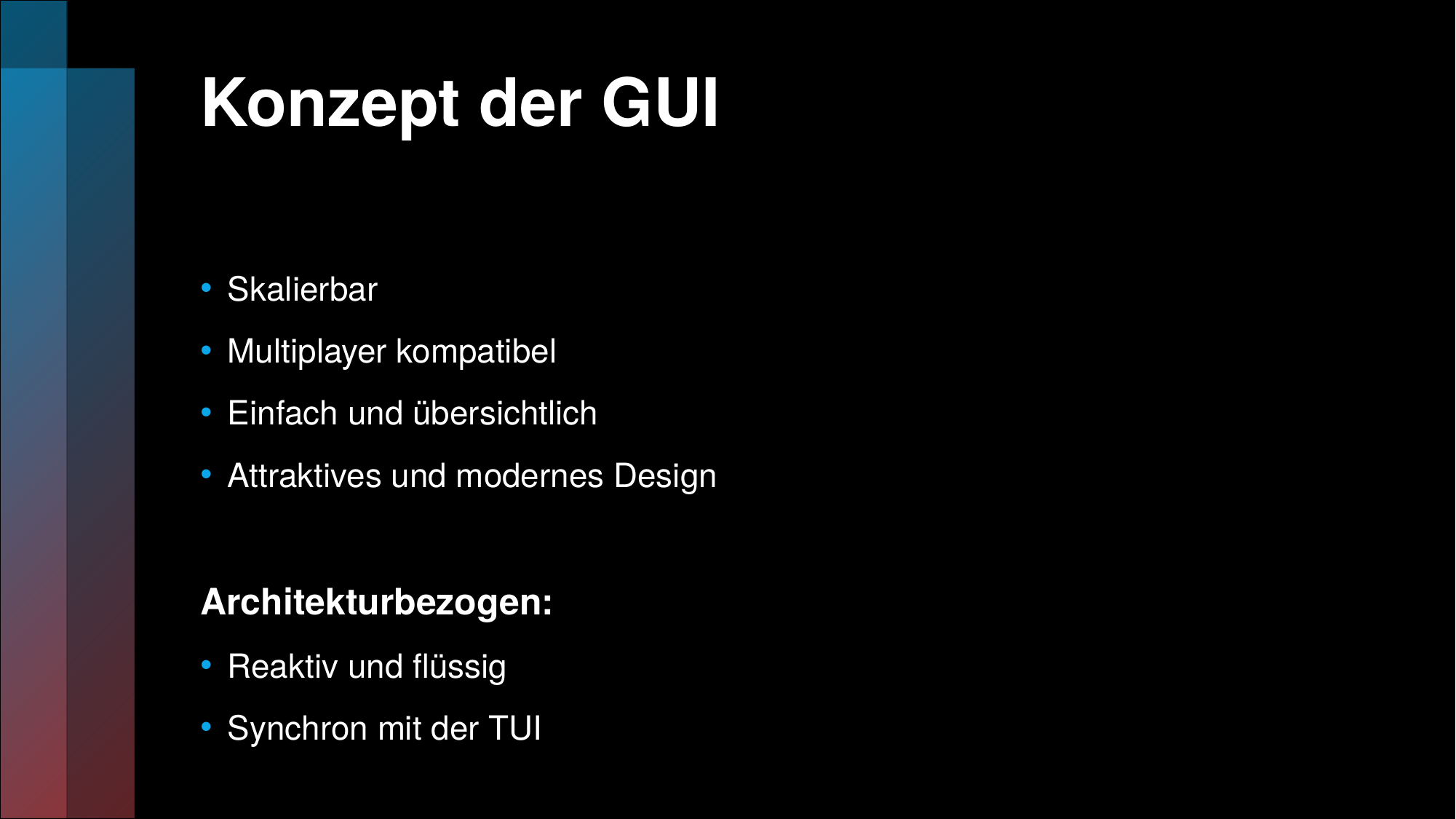

# Konzept der GUI
Skalierbar
Multiplayer kompatibel
Einfach und übersichtlich
Attraktives und modernes Design

Architekturbezogen:
Reaktiv und flüssig
Synchron mit der TUI